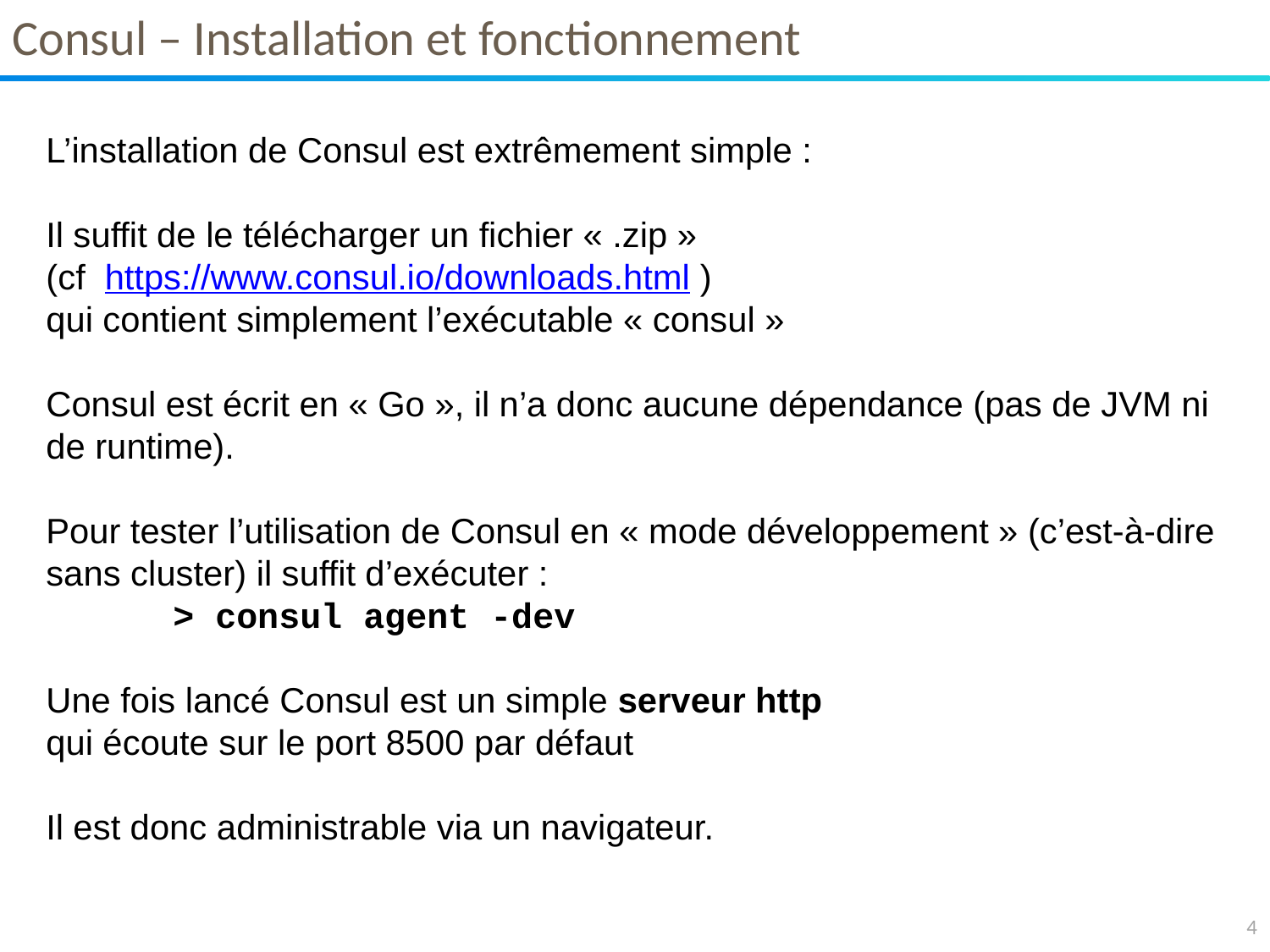

Consul – Installation et fonctionnement
L’installation de Consul est extrêmement simple :

Il suffit de le télécharger un fichier « .zip »
(cf  https://www.consul.io/downloads.html )
qui contient simplement l’exécutable « consul »

Consul est écrit en « Go », il n’a donc aucune dépendance (pas de JVM ni de runtime).

Pour tester l’utilisation de Consul en « mode développement » (c’est-à-dire sans cluster) il suffit d’exécuter :
	> consul agent -dev

Une fois lancé Consul est un simple serveur http
qui écoute sur le port 8500 par défaut

Il est donc administrable via un navigateur.